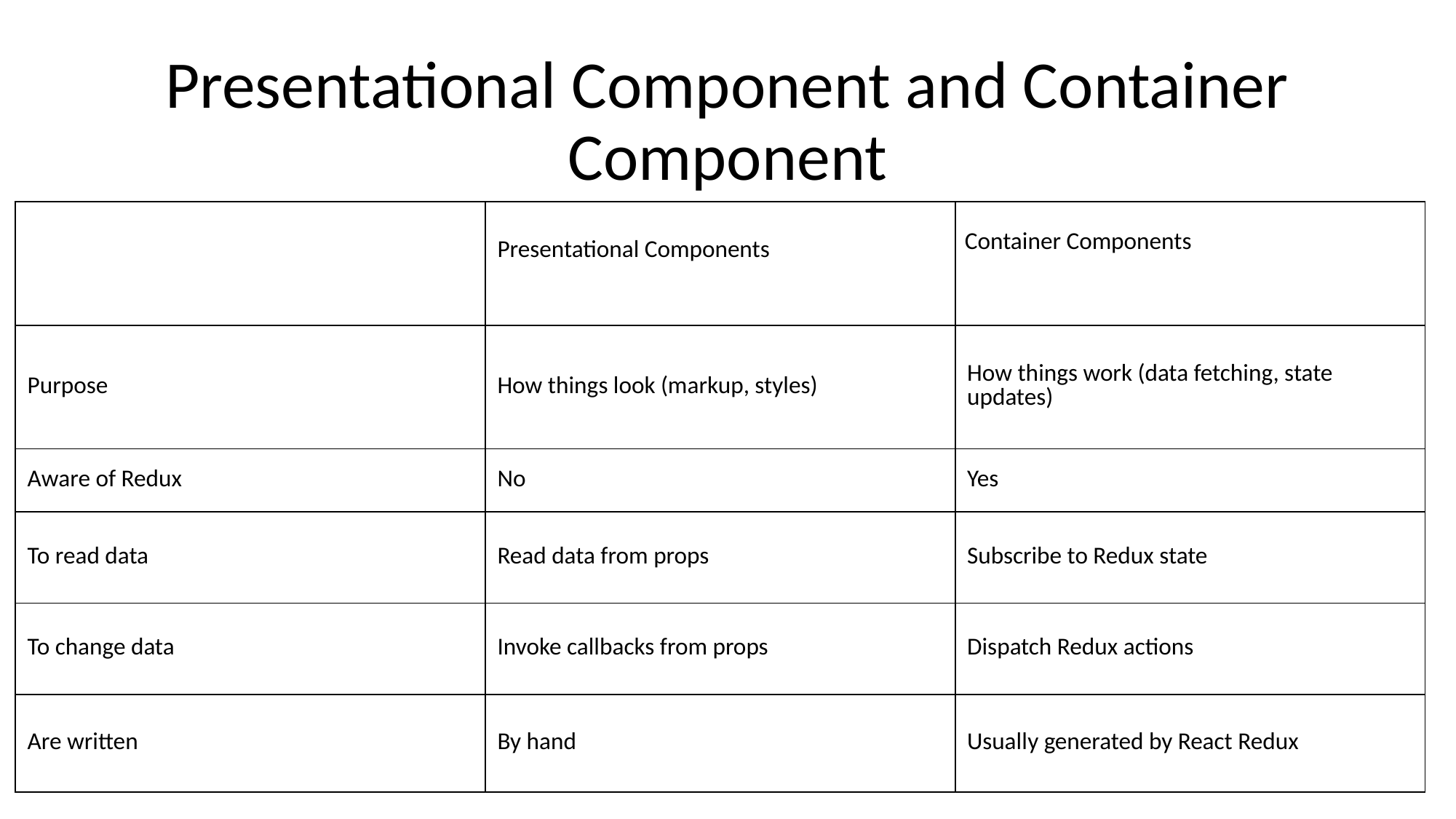

# Presentational Component and Container Component
|  | Presentational Components | Container Components |
| --- | --- | --- |
| Purpose | How things look (markup, styles) | How things work (data fetching, state updates) |
| Aware of Redux | No | Yes |
| To read data | Read data from props | Subscribe to Redux state |
| To change data | Invoke callbacks from props | Dispatch Redux actions |
| Are written | By hand | Usually generated by React Redux |